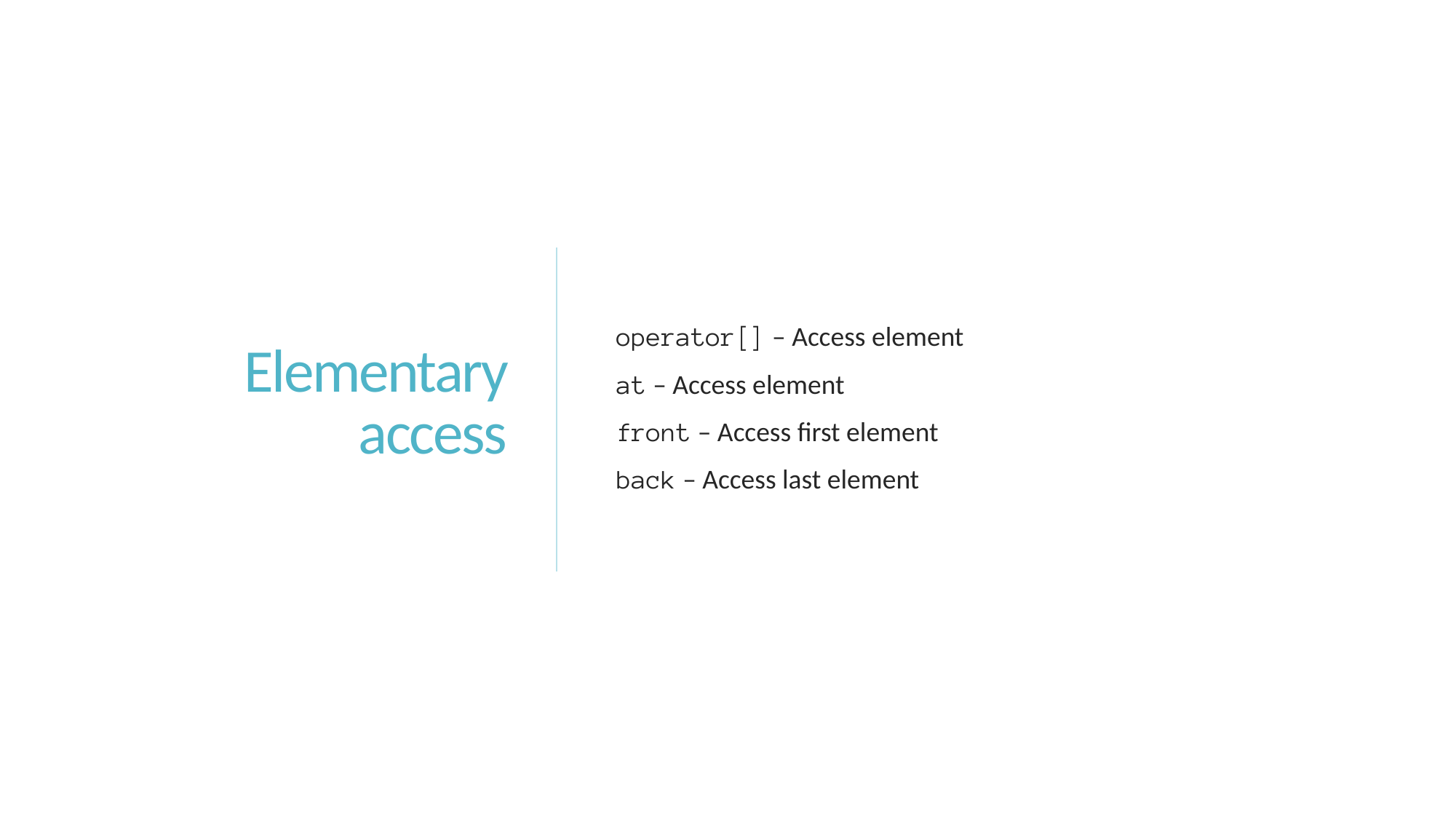

# Elementary access
operator[] – Access element
at – Access element
front – Access first element
back – Access last element